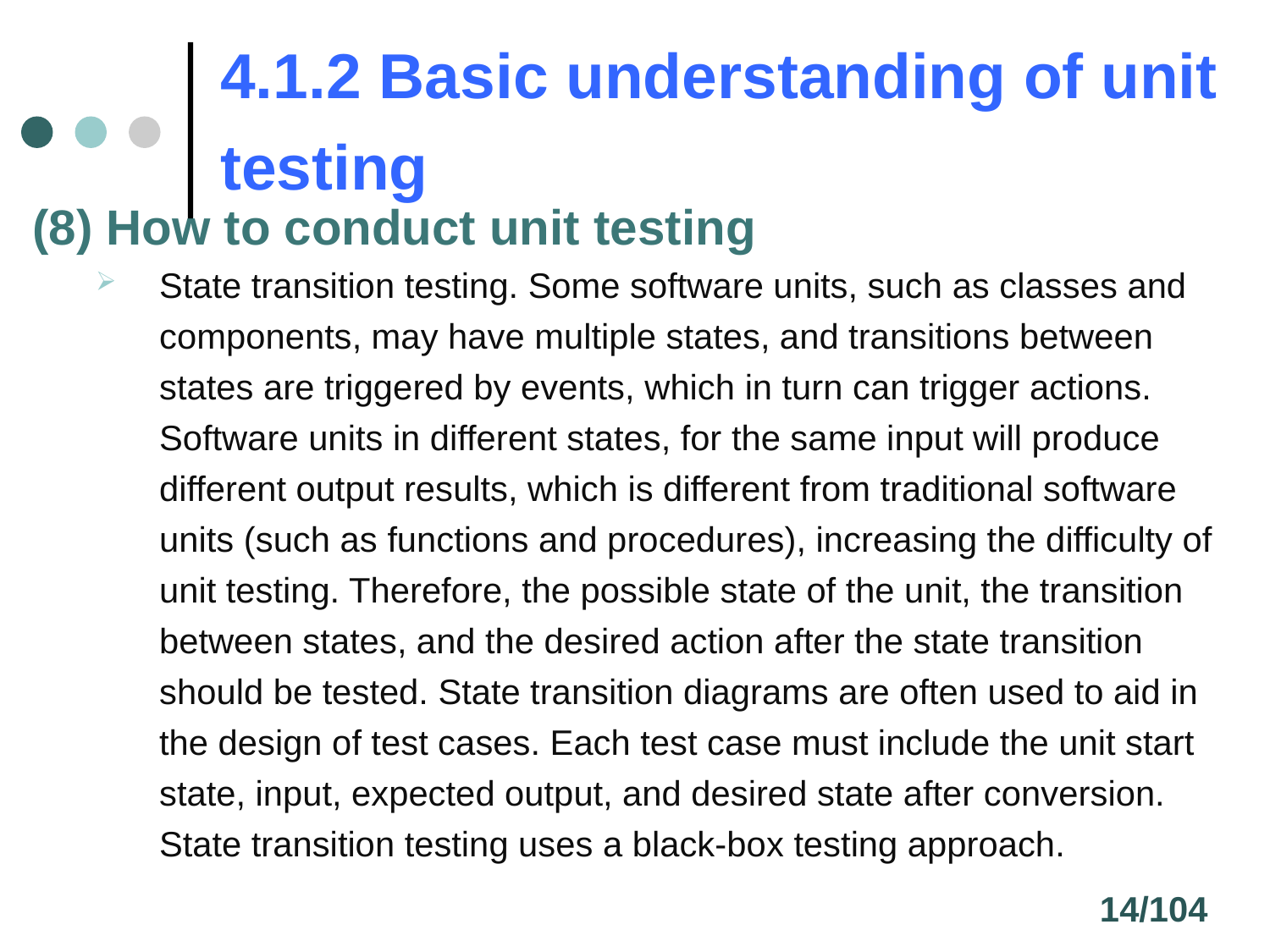

4.1.2 Basic understanding of unit testing
(8) How to conduct unit testing
State transition testing. Some software units, such as classes and components, may have multiple states, and transitions between states are triggered by events, which in turn can trigger actions. Software units in different states, for the same input will produce different output results, which is different from traditional software units (such as functions and procedures), increasing the difficulty of unit testing. Therefore, the possible state of the unit, the transition between states, and the desired action after the state transition should be tested. State transition diagrams are often used to aid in the design of test cases. Each test case must include the unit start state, input, expected output, and desired state after conversion. State transition testing uses a black-box testing approach.
14/104